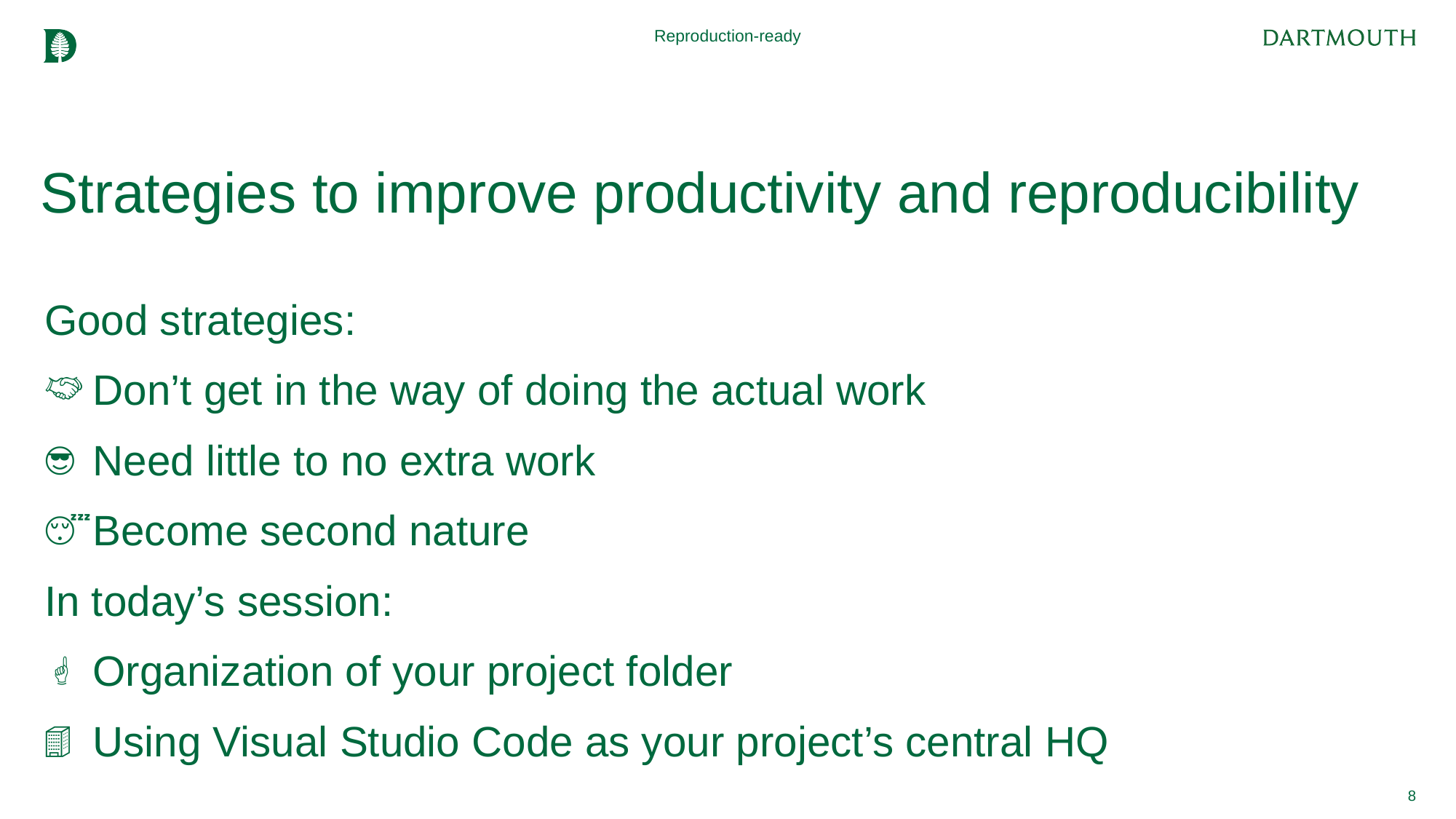

Reproduction-ready
# Strategies to improve productivity and reproducibility
Good strategies:
Don’t get in the way of doing the actual work
Need little to no extra work
Become second nature
In today’s session:
Organization of your project folder
Using Visual Studio Code as your project’s central HQ

8